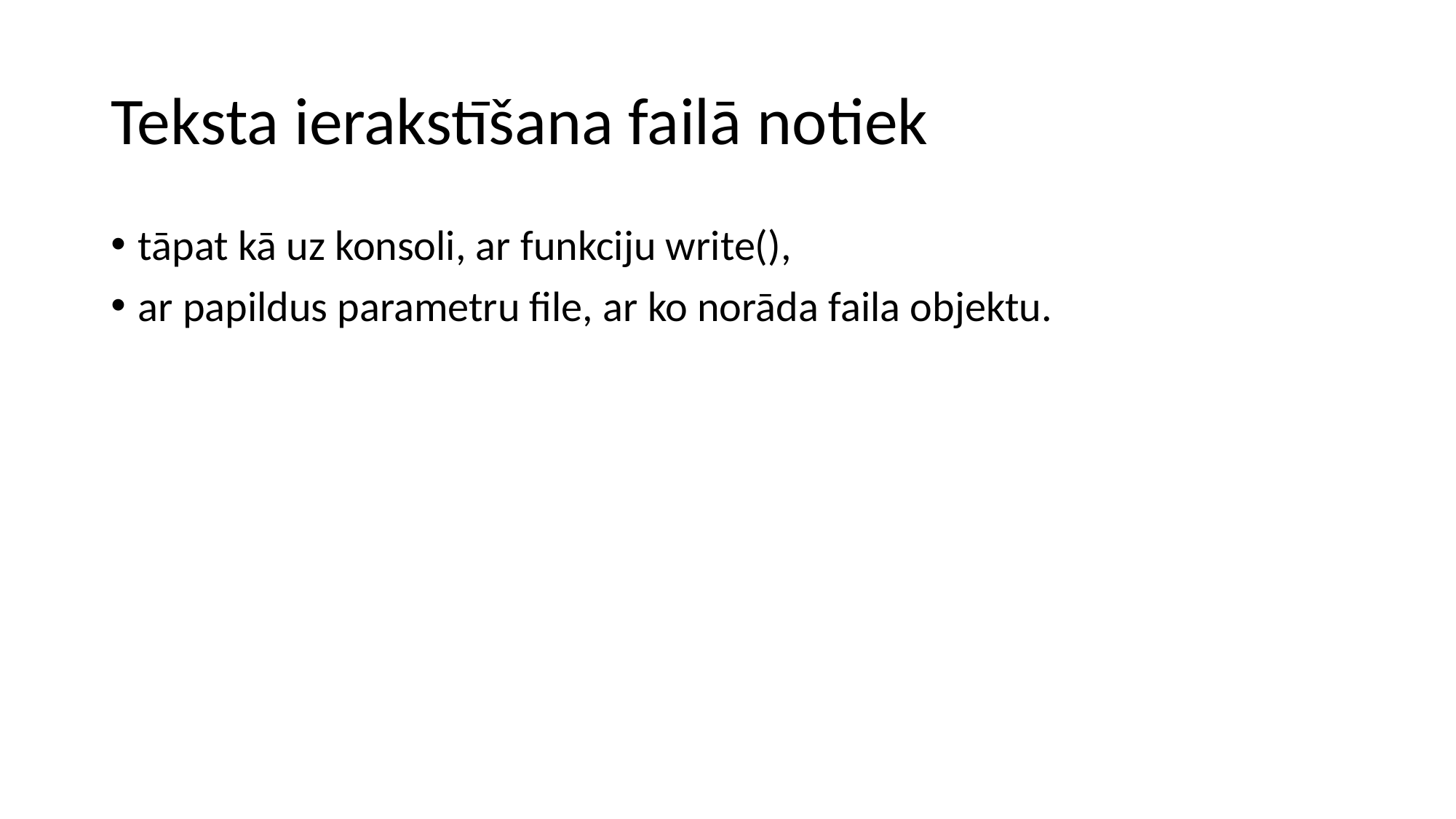

# Teksta ierakstīšana failā notiek
tāpat kā uz konsoli, ar funkciju write(),
ar papildus parametru file, ar ko norāda faila objektu.